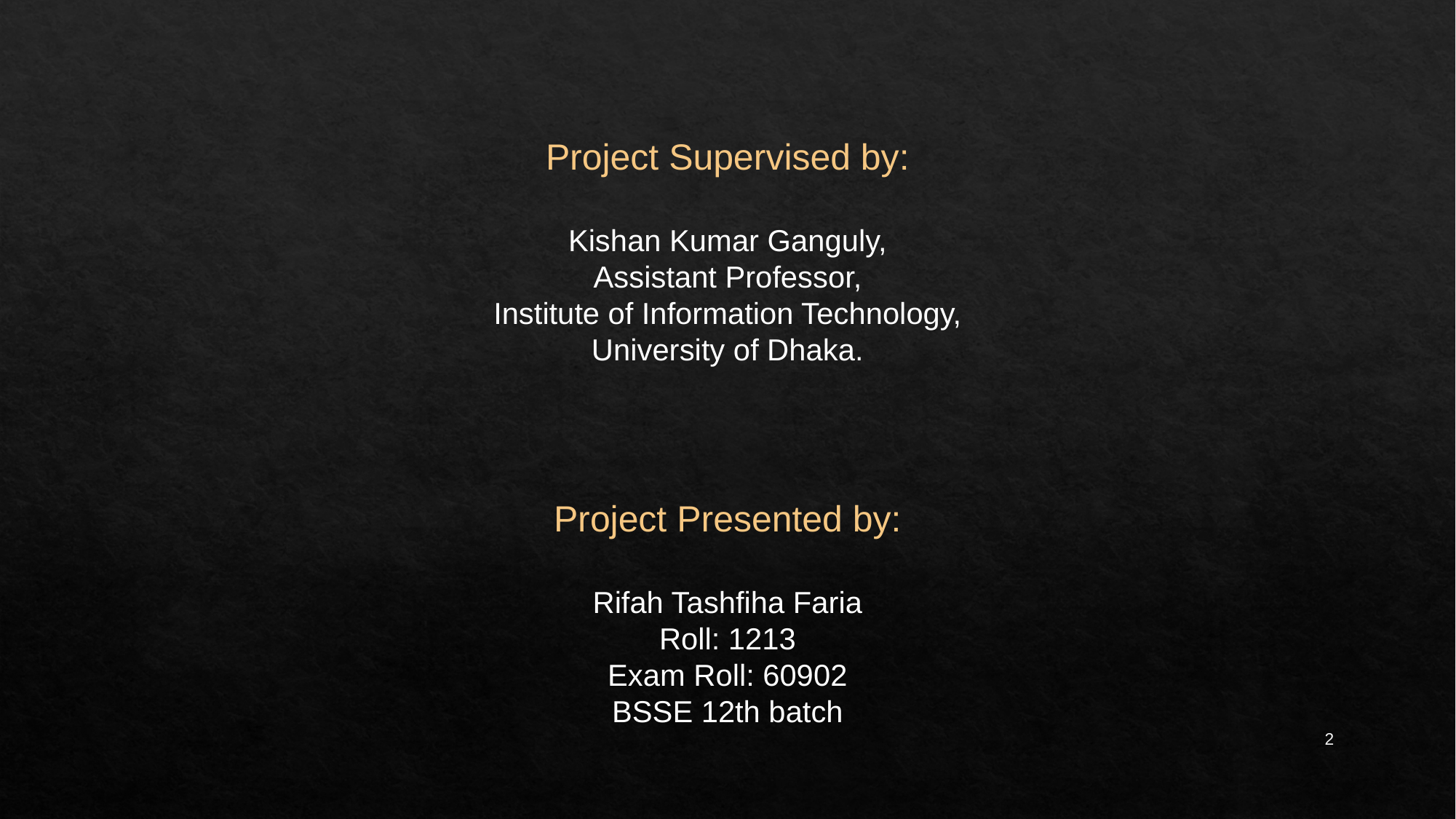

Project Supervised by:

Kishan Kumar Ganguly,
Assistant Professor,
Institute of Information Technology,
University of Dhaka.
Project Presented by:

Rifah Tashfiha Faria
Roll: 1213
Exam Roll: 60902
BSSE 12th batch
2